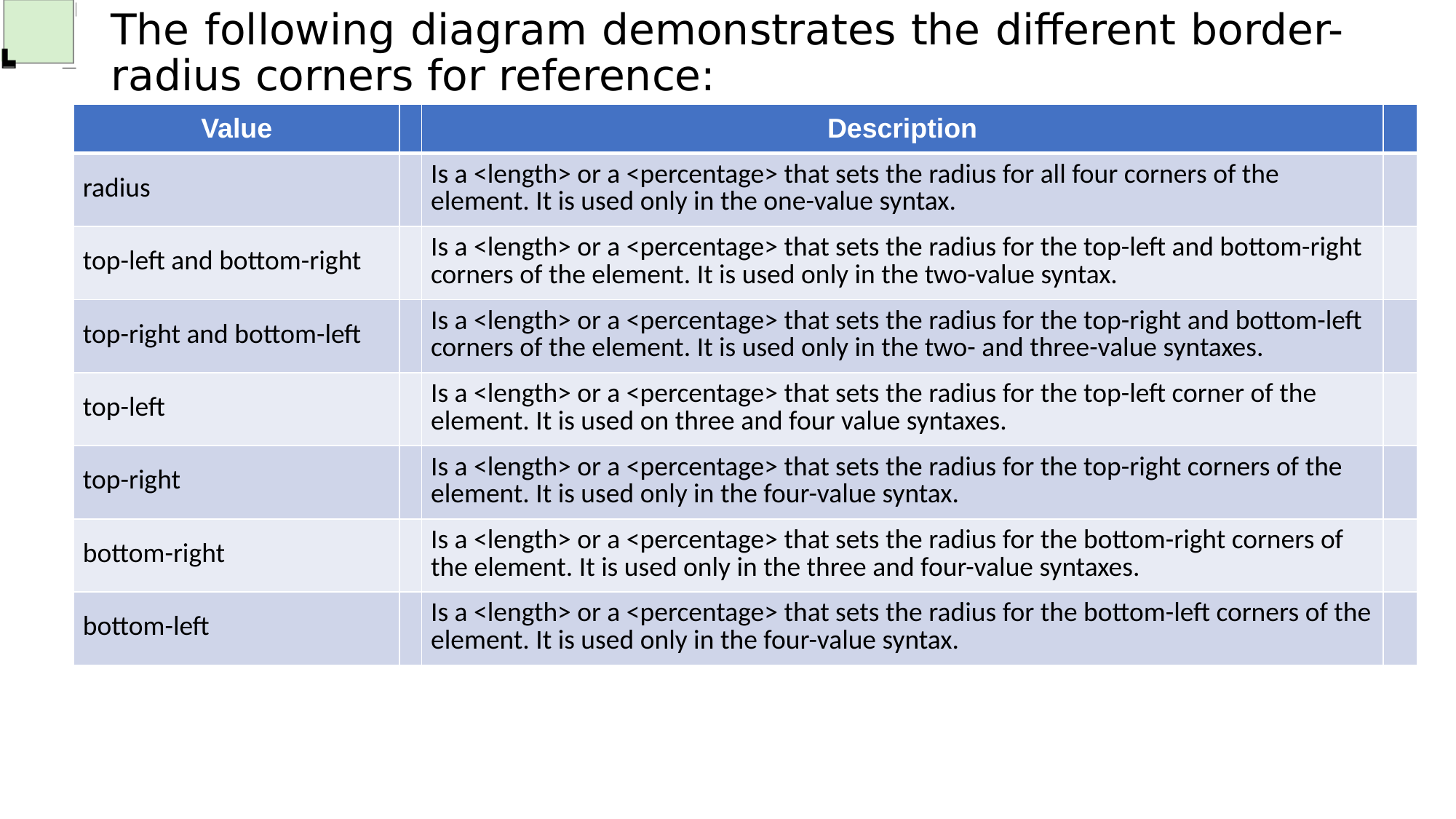

# The following diagram demonstrates the different border-radius corners for reference:
| Value |  | Description |  |
| --- | --- | --- | --- |
| radius |  | Is a <length> or a <percentage> that sets the radius for all four corners of the element. It is used only in the one-value syntax. |  |
| top-left and bottom-right |  | Is a <length> or a <percentage> that sets the radius for the top-left and bottom-right corners of the element. It is used only in the two-value syntax. |  |
| top-right and bottom-left |  | Is a <length> or a <percentage> that sets the radius for the top-right and bottom-left corners of the element. It is used only in the two- and three-value syntaxes. |  |
| top-left |  | Is a <length> or a <percentage> that sets the radius for the top-left corner of the element. It is used on three and four value syntaxes. |  |
| top-right |  | Is a <length> or a <percentage> that sets the radius for the top-right corners of the element. It is used only in the four-value syntax. |  |
| bottom-right |  | Is a <length> or a <percentage> that sets the radius for the bottom-right corners of the element. It is used only in the three and four-value syntaxes. |  |
| bottom-left |  | Is a <length> or a <percentage> that sets the radius for the bottom-left corners of the element. It is used only in the four-value syntax. |  |